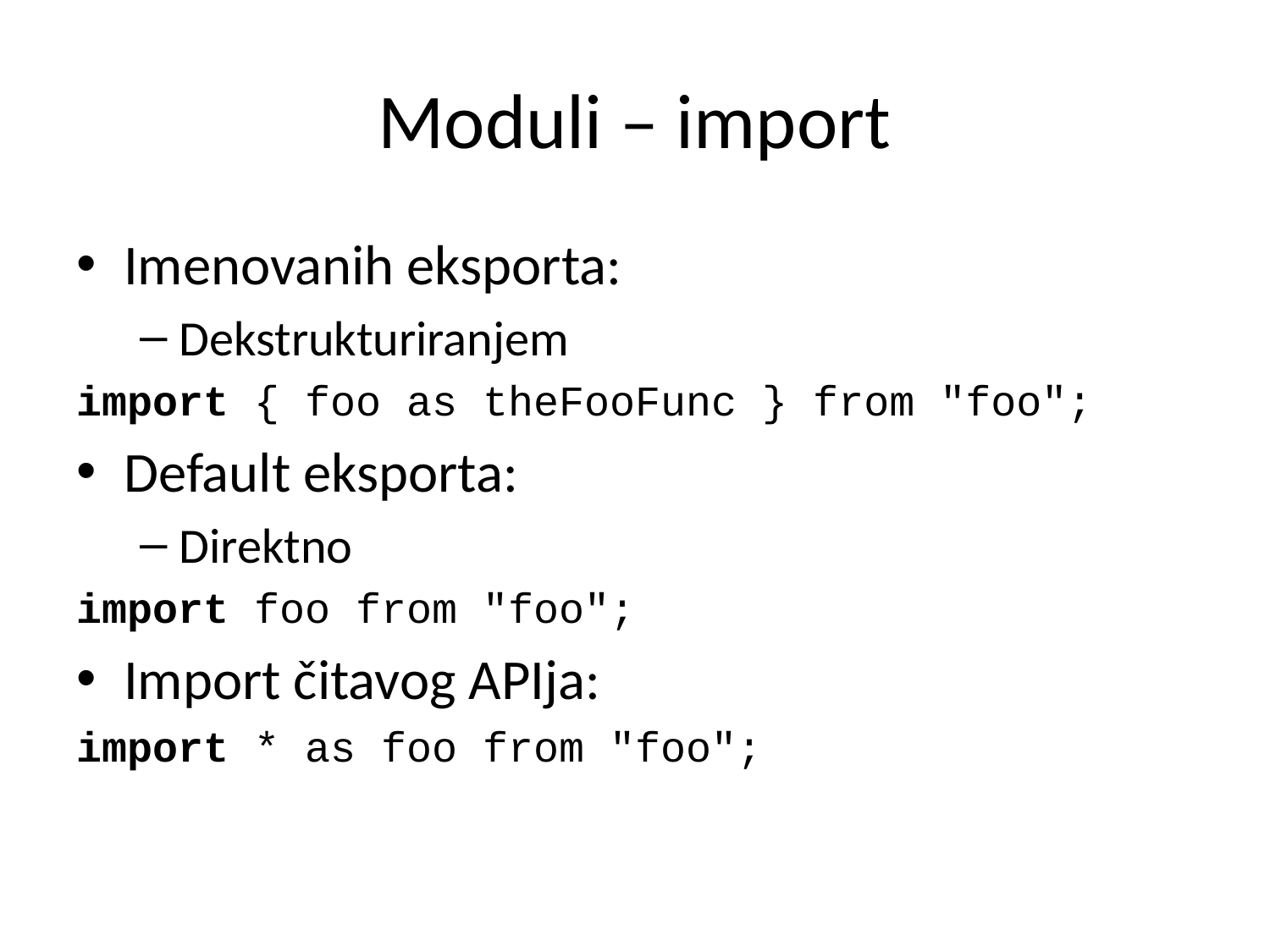

# Moduli – import
Imenovanih eksporta:
Dekstrukturiranjem
import { foo as theFooFunc } from "foo";
Default eksporta:
Direktno
import foo from "foo";
Import čitavog APIja:
import * as foo from "foo";